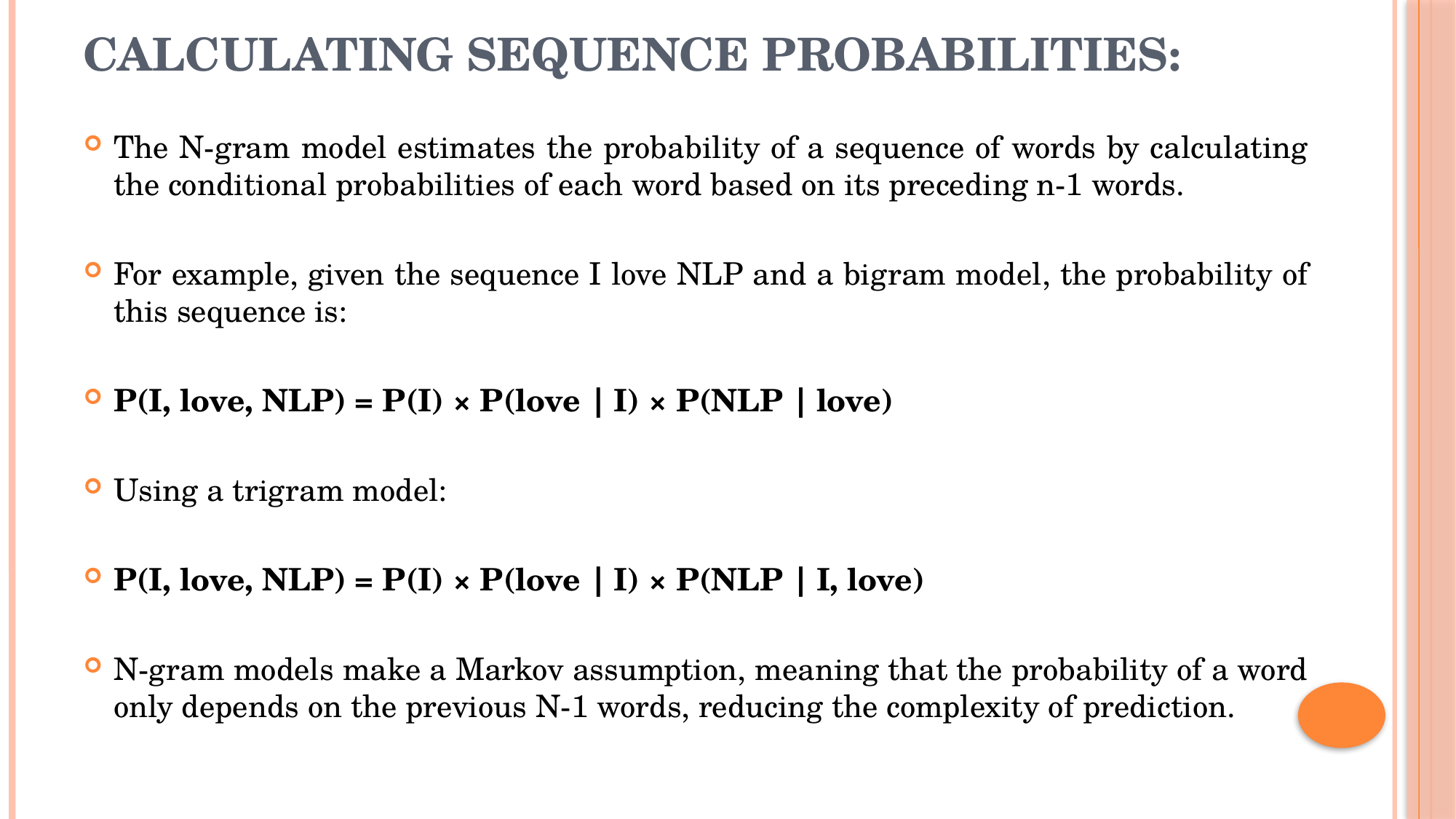

# Calculating Sequence Probabilities:
The N-gram model estimates the probability of a sequence of words by calculating the conditional probabilities of each word based on its preceding n-1 words.

For example, given the sequence I love NLP and a bigram model, the probability of this sequence is:

P(I, love, NLP) = P(I) × P(love ∣ I) × P(NLP ∣ love)

Using a trigram model:

P(I, love, NLP) = P(I) × P(love ∣ I) × P(NLP ∣ I, love)

N-gram models make a Markov assumption, meaning that the probability of a word only depends on the previous N-1 words, reducing the complexity of prediction.